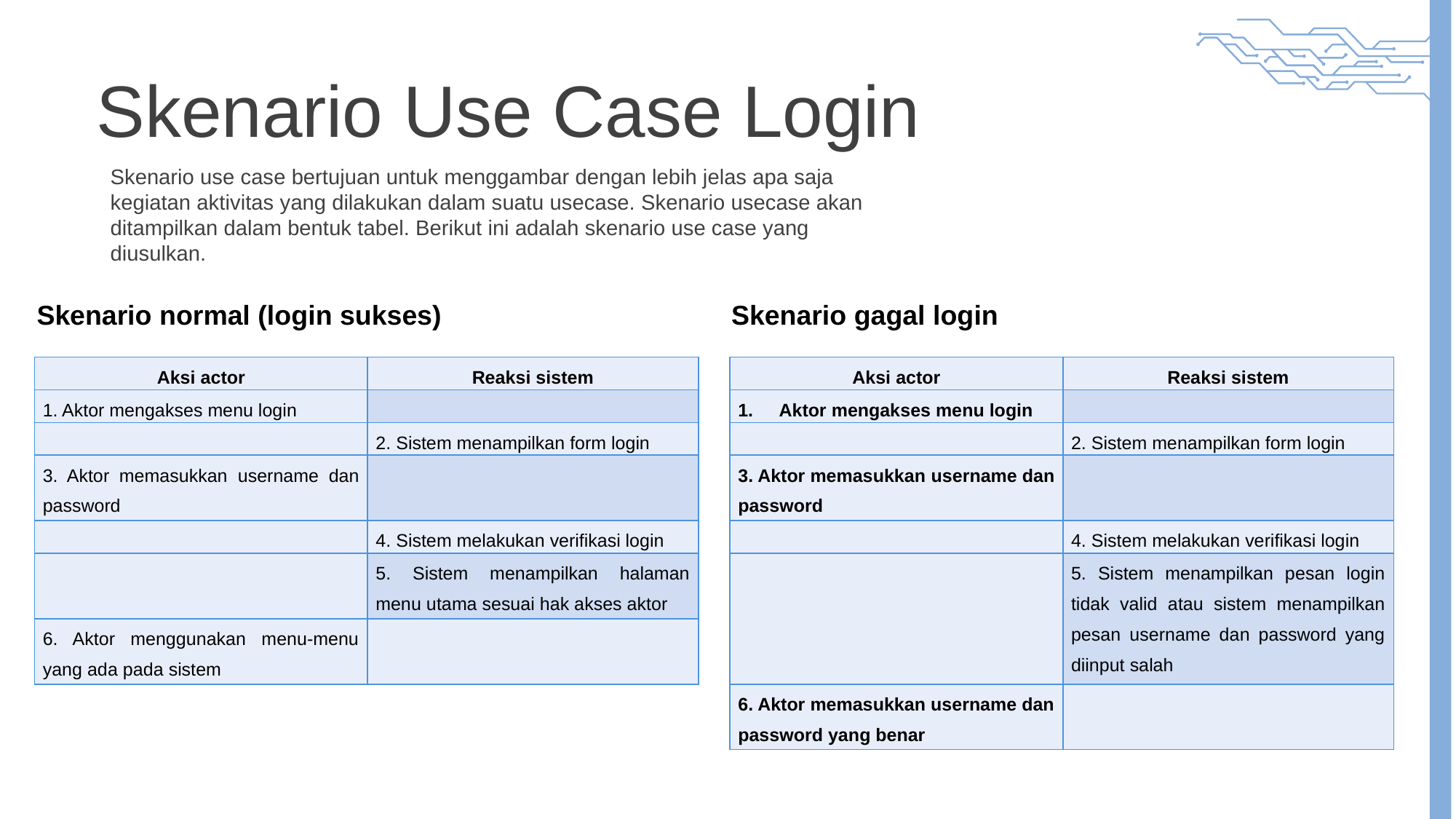

Skenario Use Case Login
Skenario use case bertujuan untuk menggambar dengan lebih jelas apa saja kegiatan aktivitas yang dilakukan dalam suatu usecase. Skenario usecase akan ditampilkan dalam bentuk tabel. Berikut ini adalah skenario use case yang diusulkan.
Skenario normal (login sukses)
Skenario gagal login
| Aksi actor | Reaksi sistem |
| --- | --- |
| 1. Aktor mengakses menu login |  |
|  | 2. Sistem menampilkan form login |
| 3. Aktor memasukkan ­username dan password |  |
|  | 4. Sistem melakukan verifikasi login |
|  | 5. Sistem menampilkan halaman menu utama sesuai hak akses aktor |
| 6. Aktor menggunakan menu-menu yang ada pada sistem |  |
| Aksi actor | Reaksi sistem |
| --- | --- |
| Aktor mengakses menu login |  |
|  | 2. Sistem menampilkan form login |
| 3. Aktor memasukkan ­username dan password |  |
|  | 4. Sistem melakukan verifikasi login |
|  | 5. Sistem menampilkan pesan login tidak valid atau sistem menampilkan pesan username dan password yang diinput salah |
| 6. Aktor memasukkan username dan password yang benar |  |